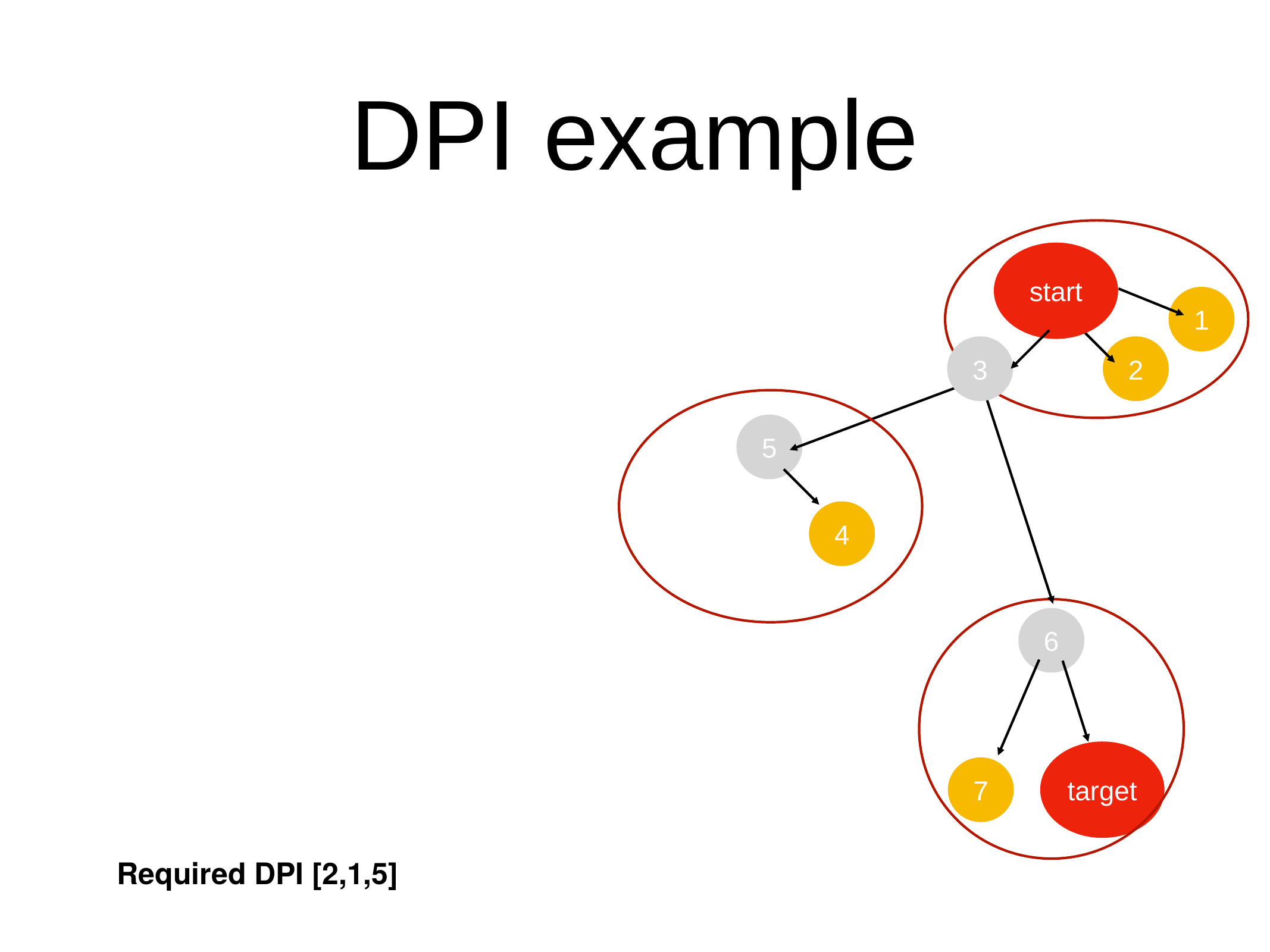

# DPI example

start
1

3
2

5

4

6

target
7
Required DPI [2,1,5]